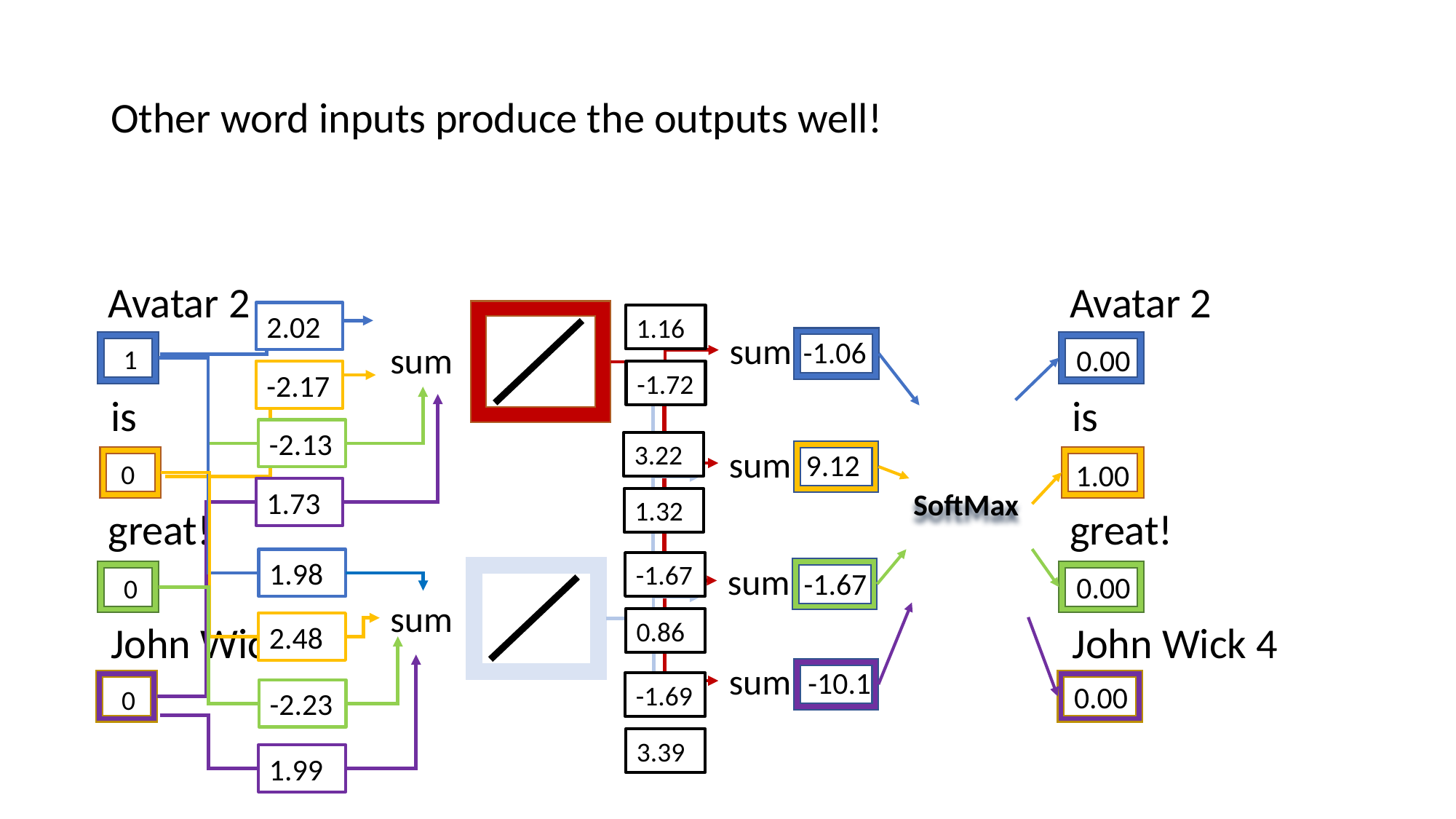

Other word inputs produce the outputs well!
Avatar 2
Avatar 2

2.02
1.16
sum
-1.06

sum
0.00
1
-2.17
-1.72
is
is
-2.13
3.22
sum

9.12

1.00
0
1.73
SoftMax
1.32
great!
great!
1.98
-1.67
sum

-1.67

0.00
0
sum
0.86
John Wick 4
John Wick 4
2.48
sum
-10.1

-1.69
0.00
0
-2.23
3.39
1.99